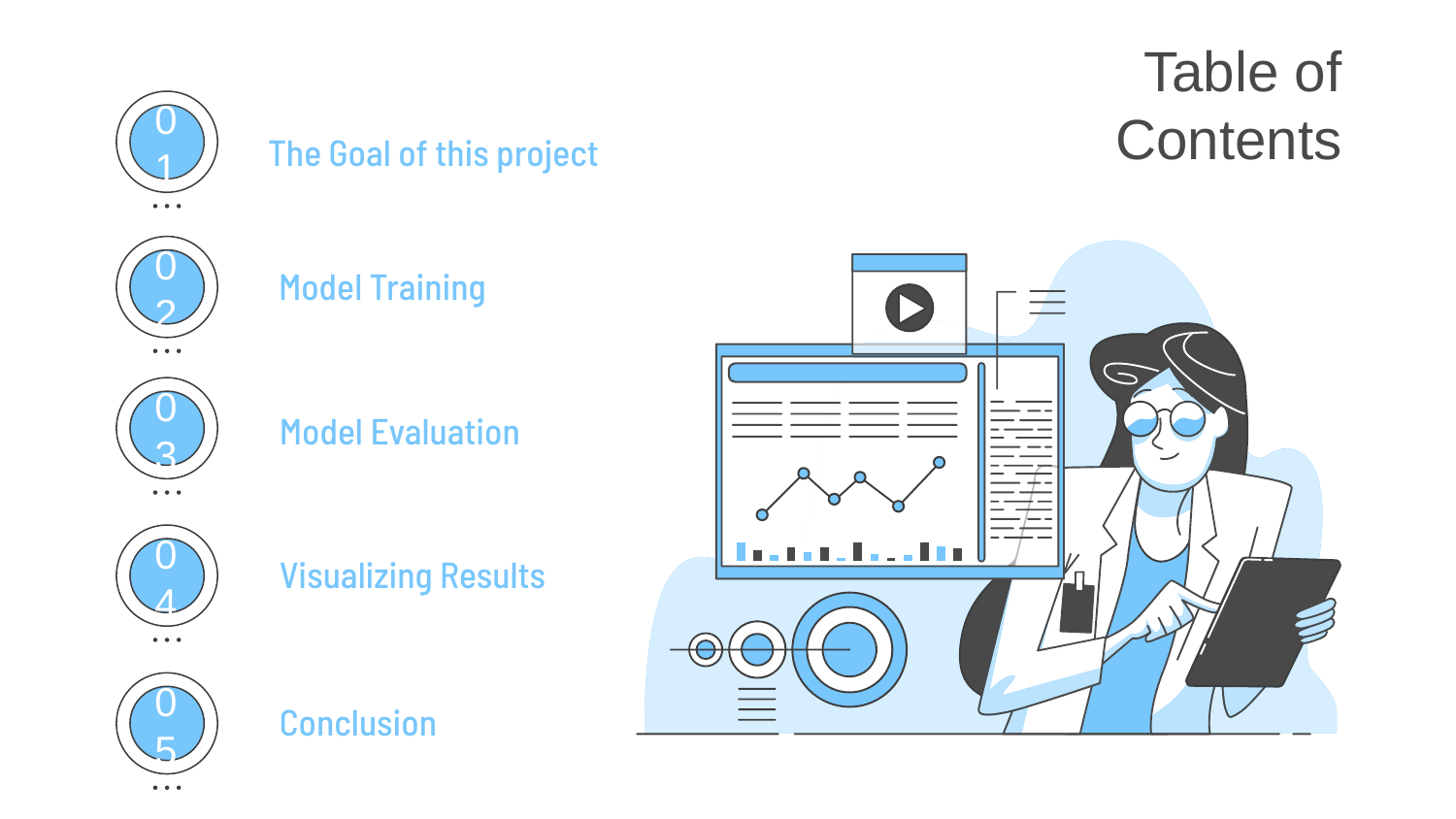

# Table of Contents

The Goal of this project
01

Model Training
02

Model Evaluation
03

Visualizing Results
04

Conclusion
05